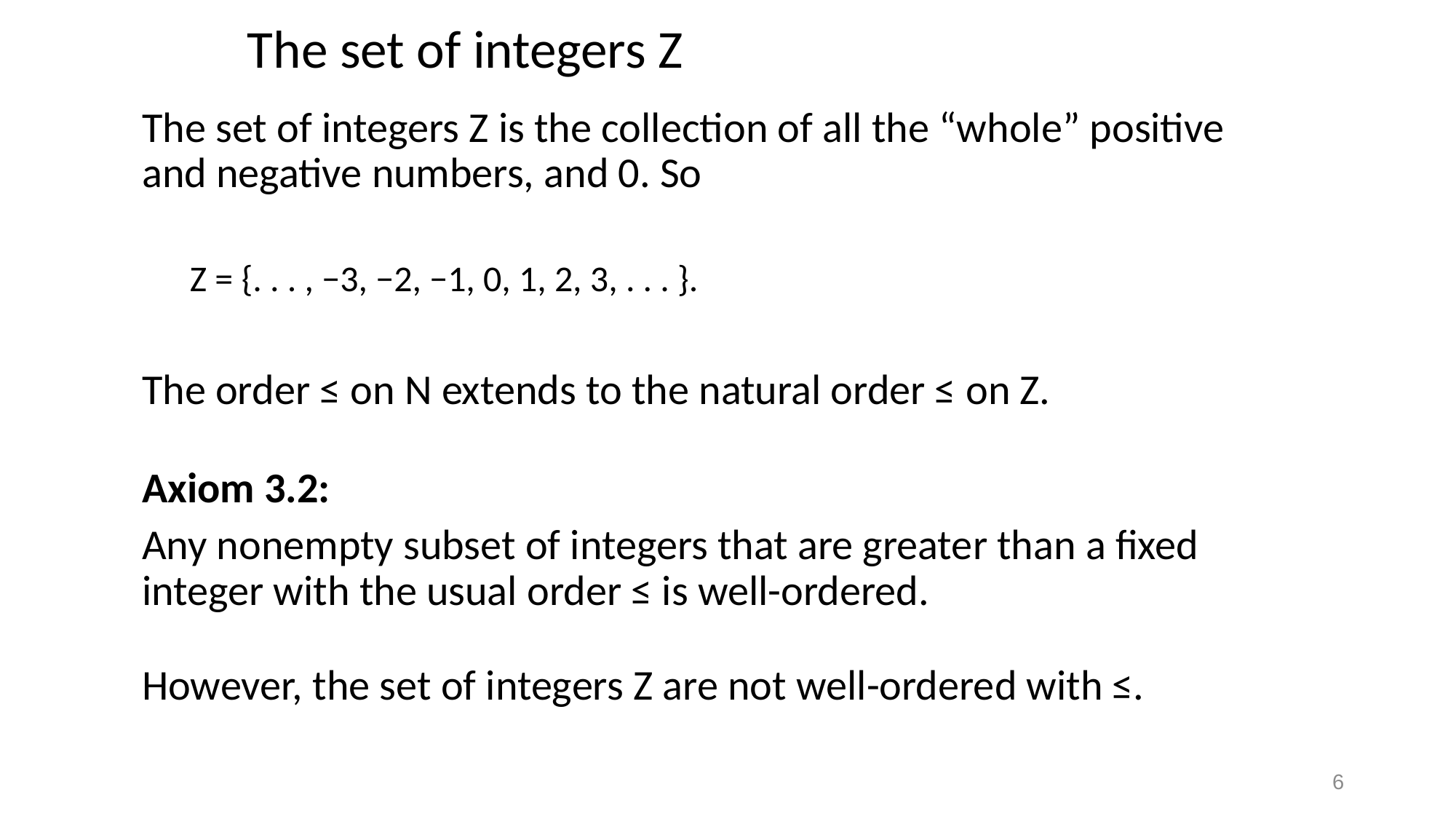

# The set of integers Z
The set of integers Z is the collection of all the “whole” positive and negative numbers, and 0. So

Z = {. . . , −3, −2, −1, 0, 1, 2, 3, . . . }.

The order ≤ on N extends to the natural order ≤ on Z.

Axiom 3.2:
Any nonempty subset of integers that are greater than a fixed integer with the usual order ≤ is well-ordered.

However, the set of integers Z are not well-ordered with ≤.
6